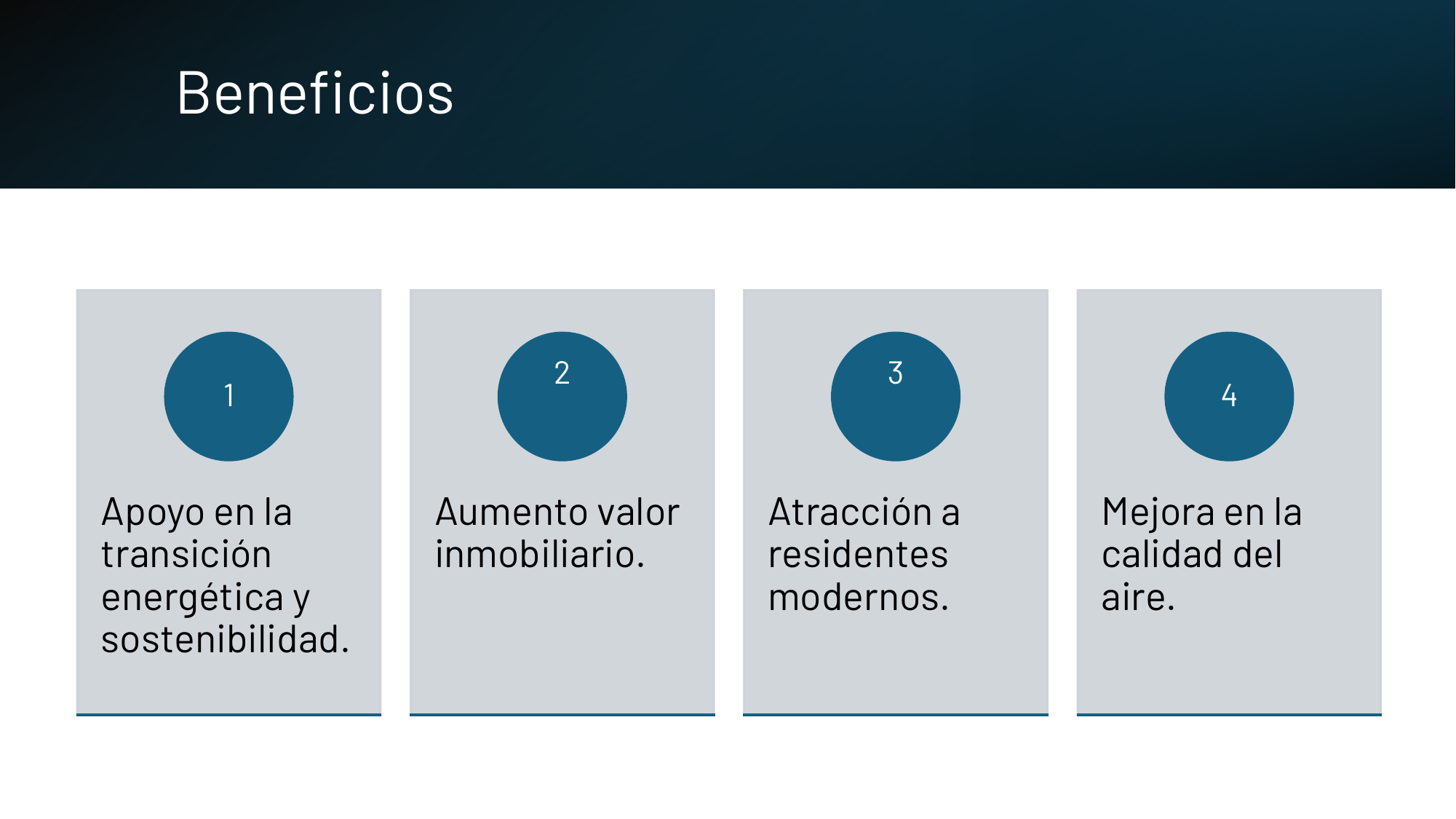

# Beneficios
Apoyo en la transición energética y sostenibilidad.
1
Aumento valor inmobiliario.
2

Atracción a residentes modernos.
3

Mejora en la calidad del aire.
4